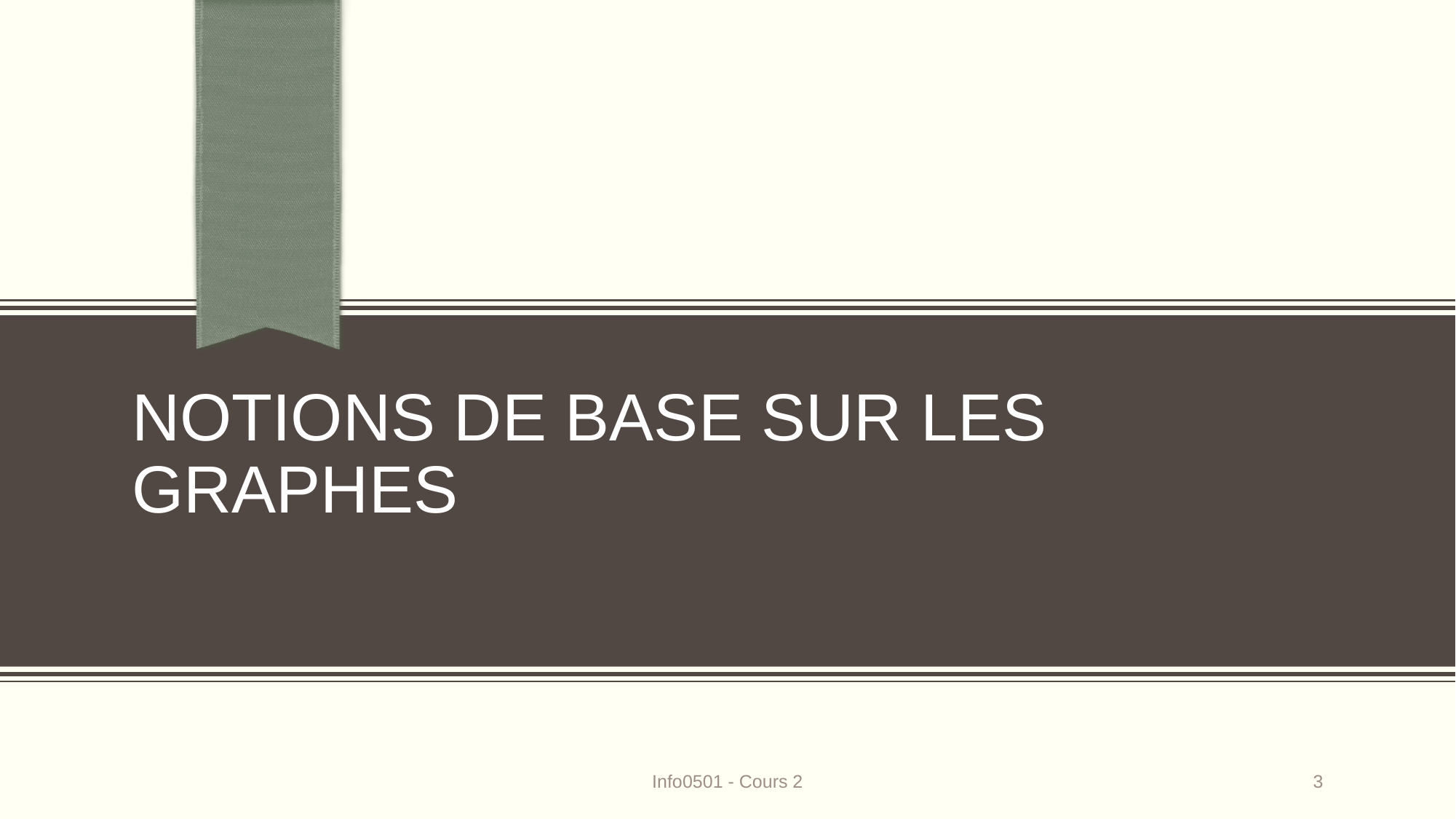

# Notions de base sur les graphes

Info0501 - Cours 2
3